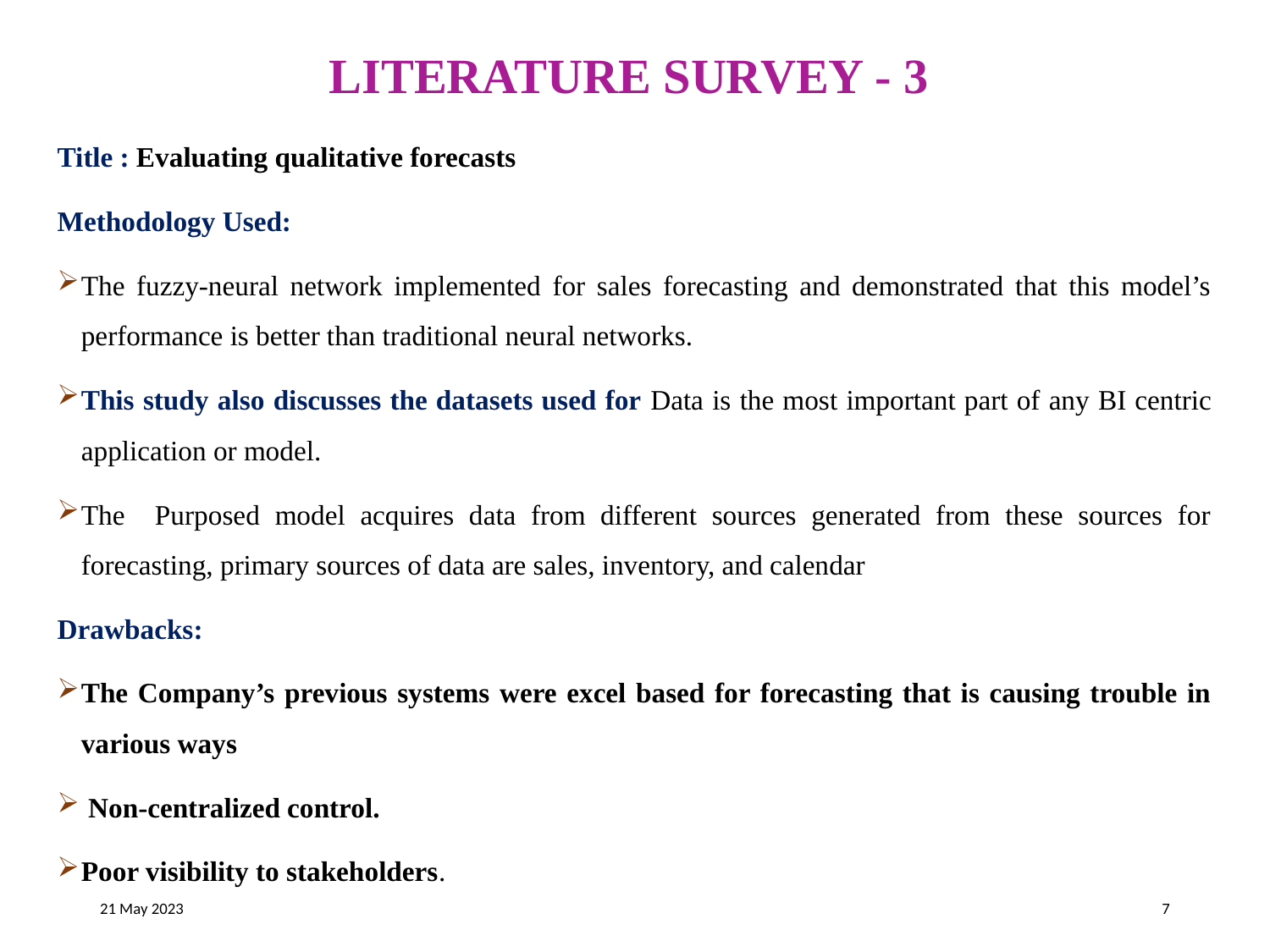

# LITERATURE SURVEY - 3
Title : Evaluating qualitative forecasts
Methodology Used:
The fuzzy-neural network implemented for sales forecasting and demonstrated that this model’s performance is better than traditional neural networks.
This study also discusses the datasets used for Data is the most important part of any BI centric application or model.
The  Purposed model acquires data from different sources generated from these sources for forecasting, primary sources of data are sales, inventory, and calendar
Drawbacks:
The Company’s previous systems were excel based for forecasting that is causing trouble in various ways
 Non-centralized control.
Poor visibility to stakeholders.
21 May 2023
7